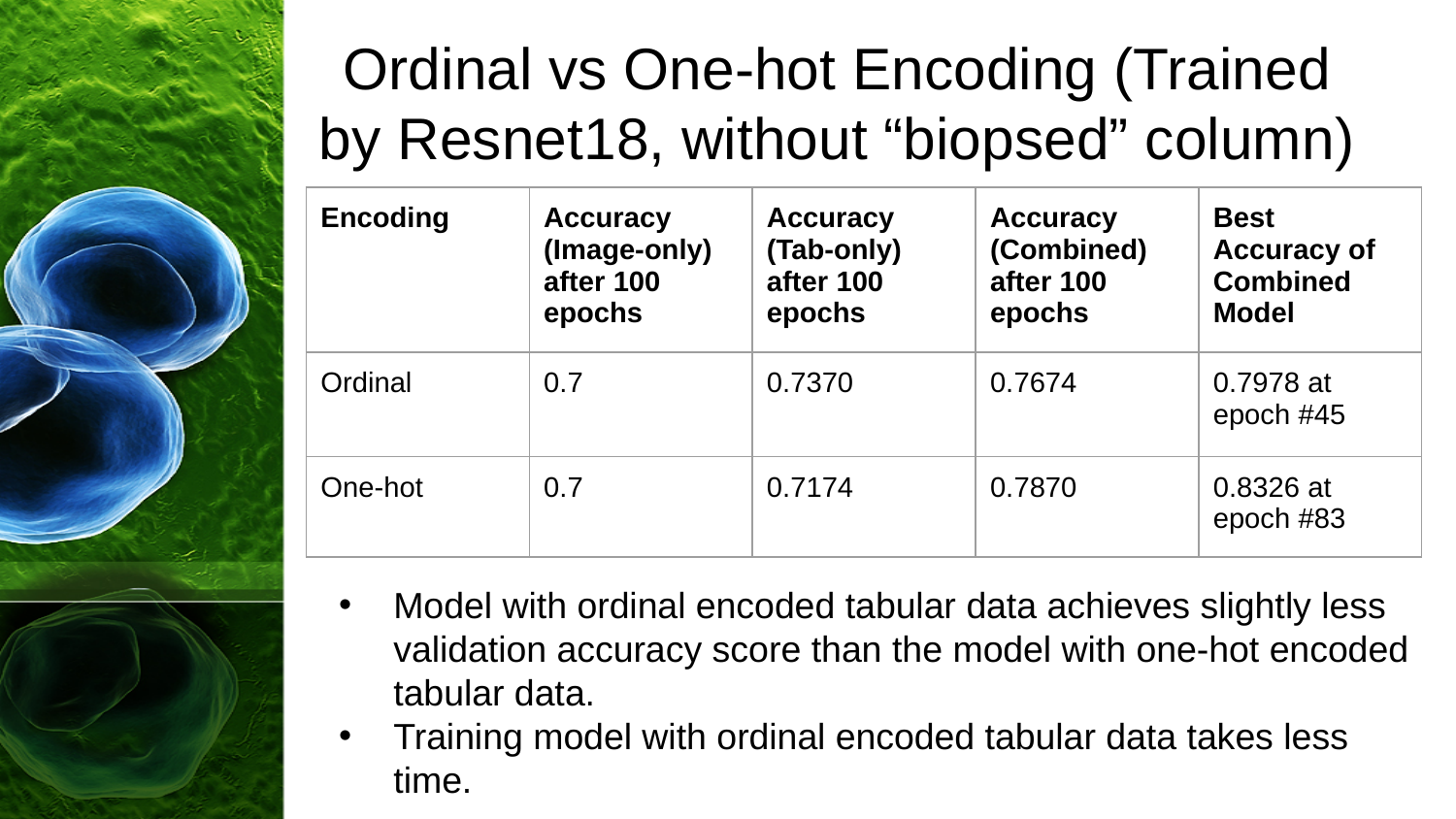

# Ordinal vs One-hot Encoding (Trained by Resnet18, without “biopsed” column)
| Encoding | Accuracy (Image-only) after 100 epochs | Accuracy (Tab-only) after 100 epochs | Accuracy (Combined) after 100 epochs | Best Accuracy of Combined Model |
| --- | --- | --- | --- | --- |
| Ordinal | 0.7 | 0.7370 | 0.7674 | 0.7978 at epoch #45 |
| One-hot | 0.7 | 0.7174 | 0.7870 | 0.8326 at epoch #83 |
Model with ordinal encoded tabular data achieves slightly less validation accuracy score than the model with one-hot encoded tabular data.
Training model with ordinal encoded tabular data takes less time.